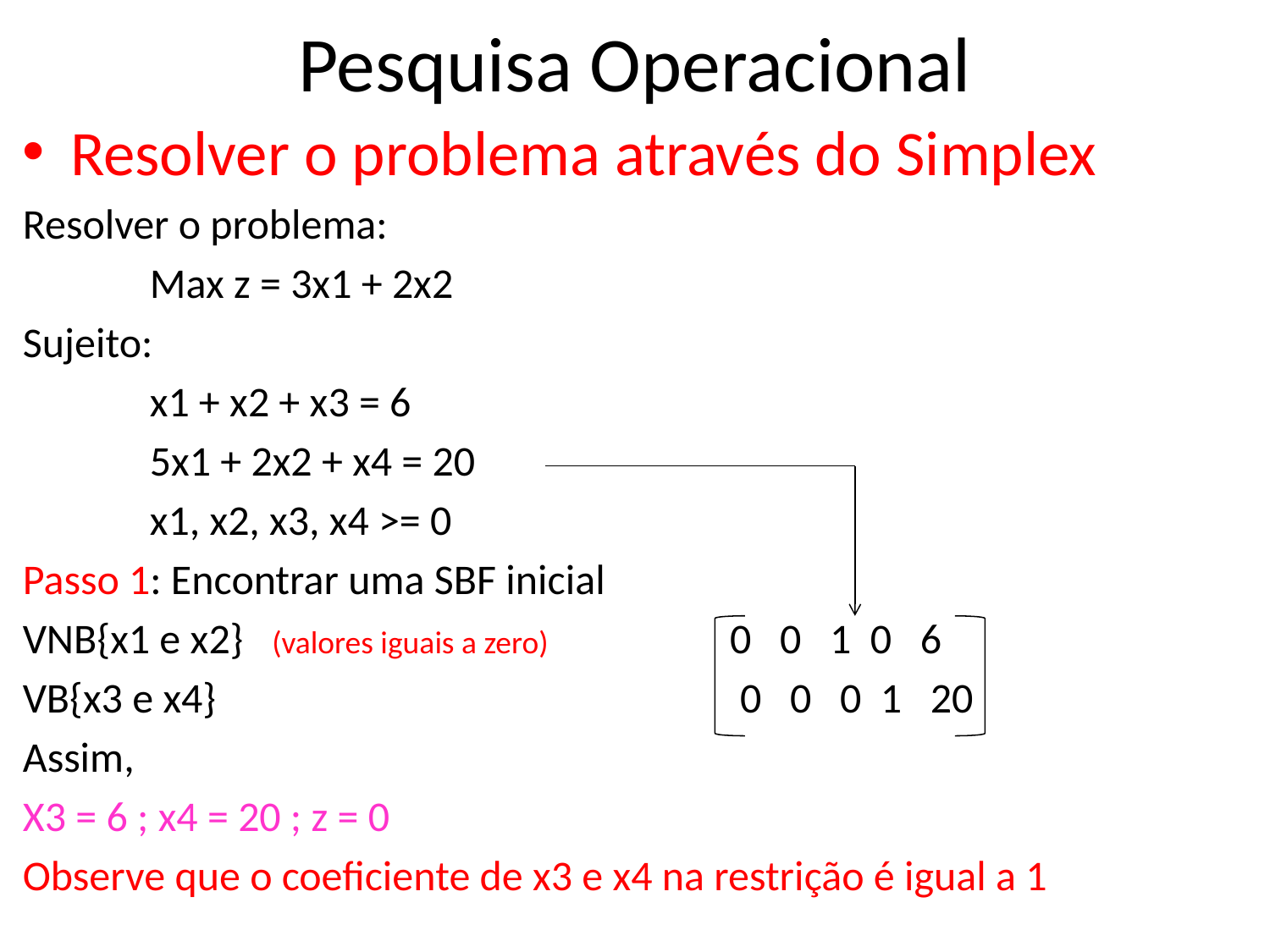

# Pesquisa Operacional
Resolver o problema através do Simplex
Resolver o problema:
	Max z = 3x1 + 2x2
Sujeito:
	x1 + x2 + x3 = 6
	5x1 + 2x2 + x4 = 20
	x1, x2, x3, x4 >= 0
Passo 1: Encontrar uma SBF inicial
VNB{x1 e x2}   (valores iguais a zero)                   0   0   1  0   6
VB{x3 e x4}                                                       0   0   0  1   20
Assim,
X3 = 6 ; x4 = 20 ; z = 0
Observe que o coeficiente de x3 e x4 na restrição é igual a 1